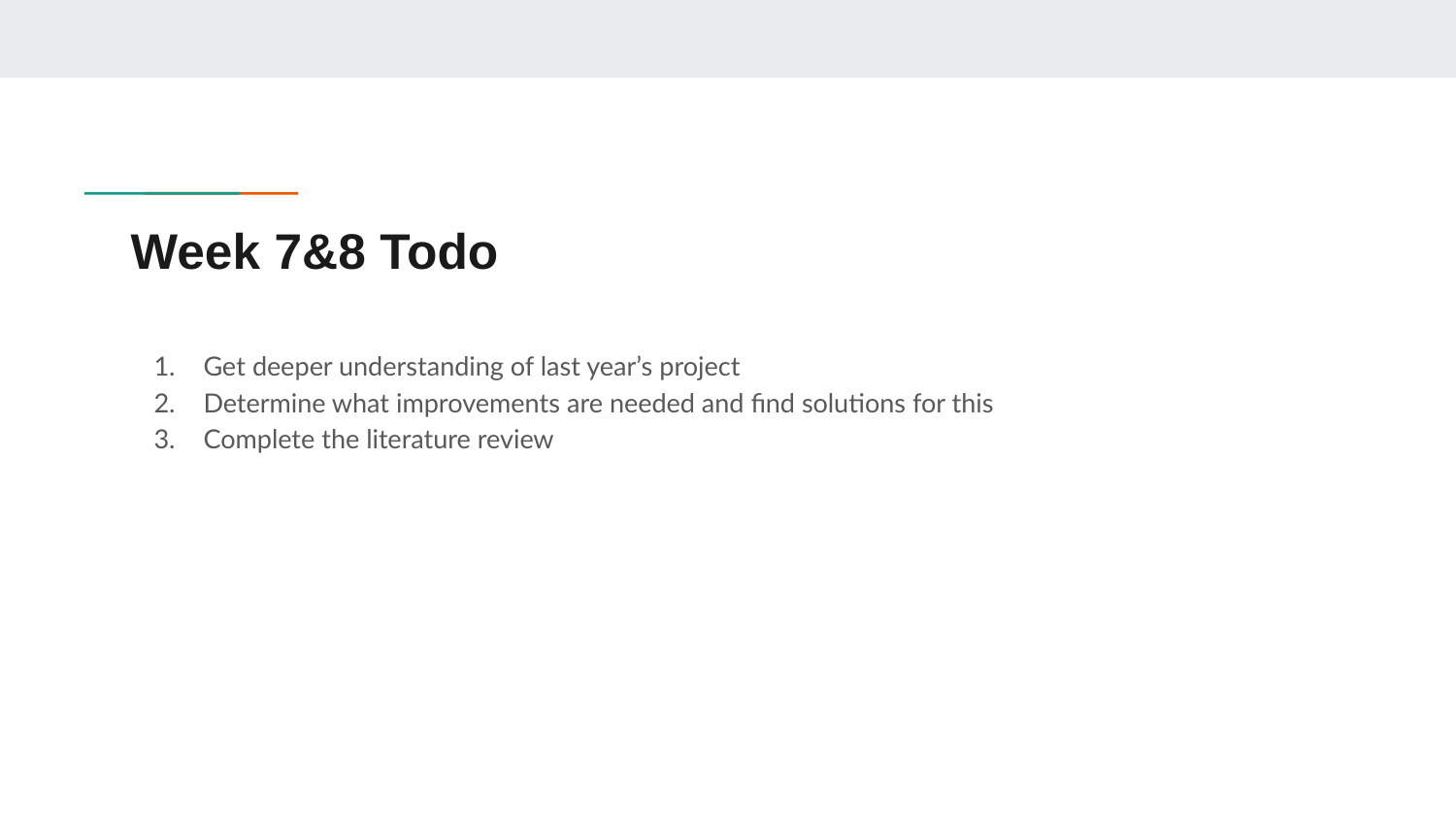

# Week 7&8 Todo
Get deeper understanding of last year’s project
Determine what improvements are needed and find solutions for this
Complete the literature review